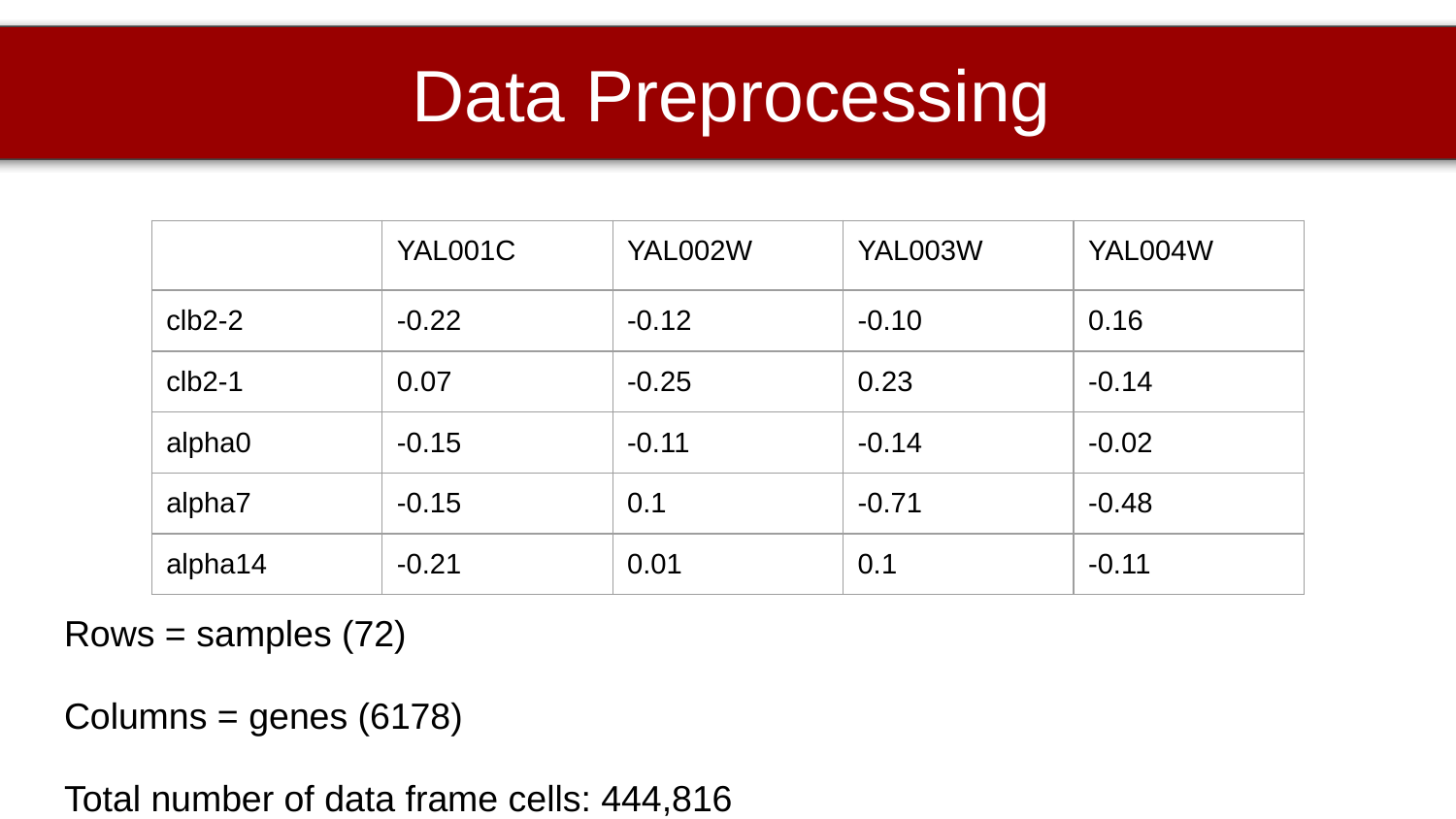

Data Preprocessing

Rows = samples (72)
Columns = genes (6178)
Total number of data frame cells: 444,816

|  | YAL001C | YAL002W | YAL003W | YAL004W |
| --- | --- | --- | --- | --- |
| clb2-2 | -0.22 | -0.12 | -0.10 | 0.16 |
| clb2-1 | 0.07 | -0.25 | 0.23 | -0.14 |
| alpha0 | -0.15 | -0.11 | -0.14 | -0.02 |
| alpha7 | -0.15 | 0.1 | -0.71 | -0.48 |
| alpha14 | -0.21 | 0.01 | 0.1 | -0.11 |